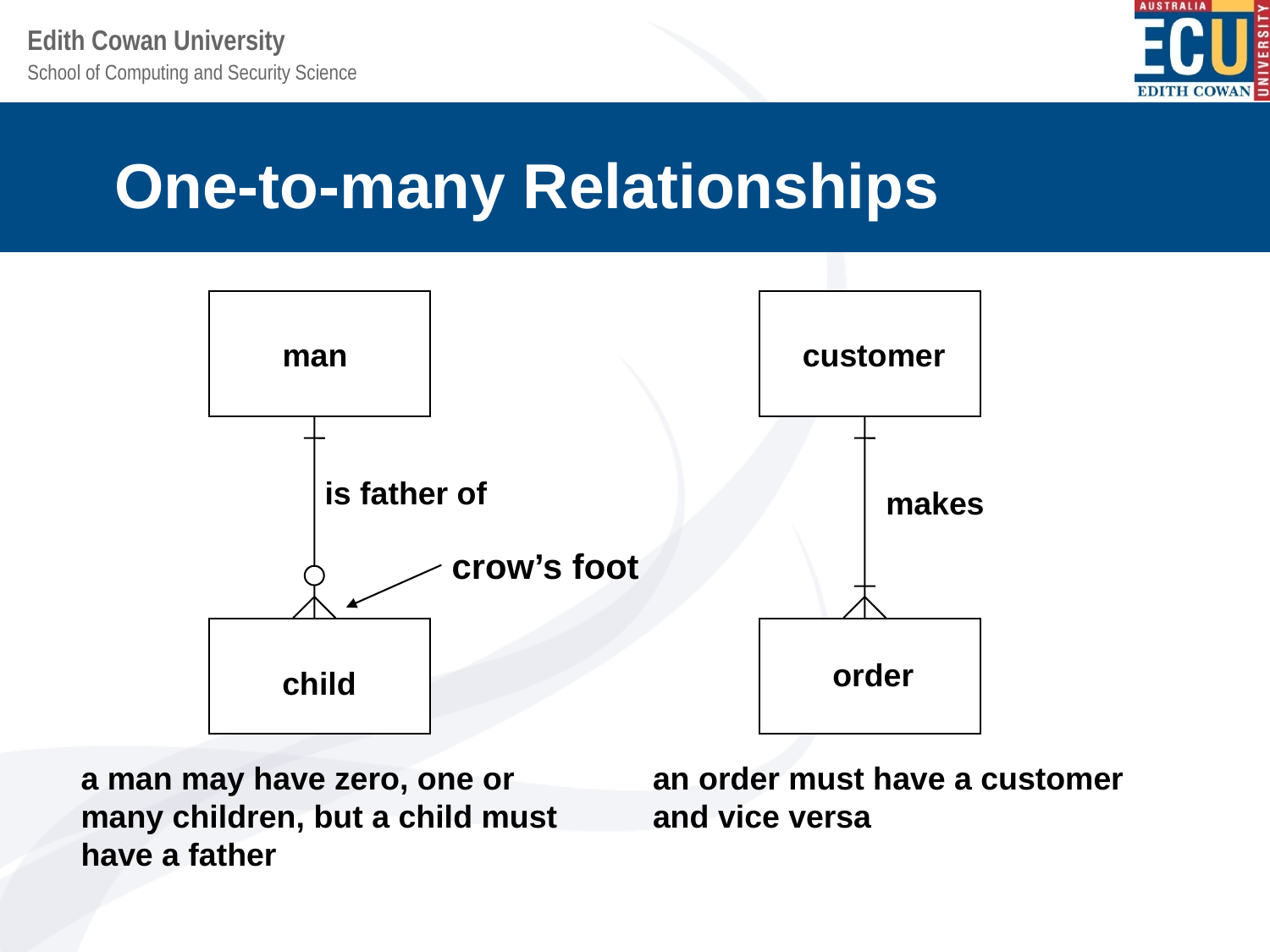

One-to-many Relationships

man
customer

is father of
makes
crow’s foot

order
child
a man may have zero, one or
many children, but a child must
have a father
an order must have a customer
and vice versa